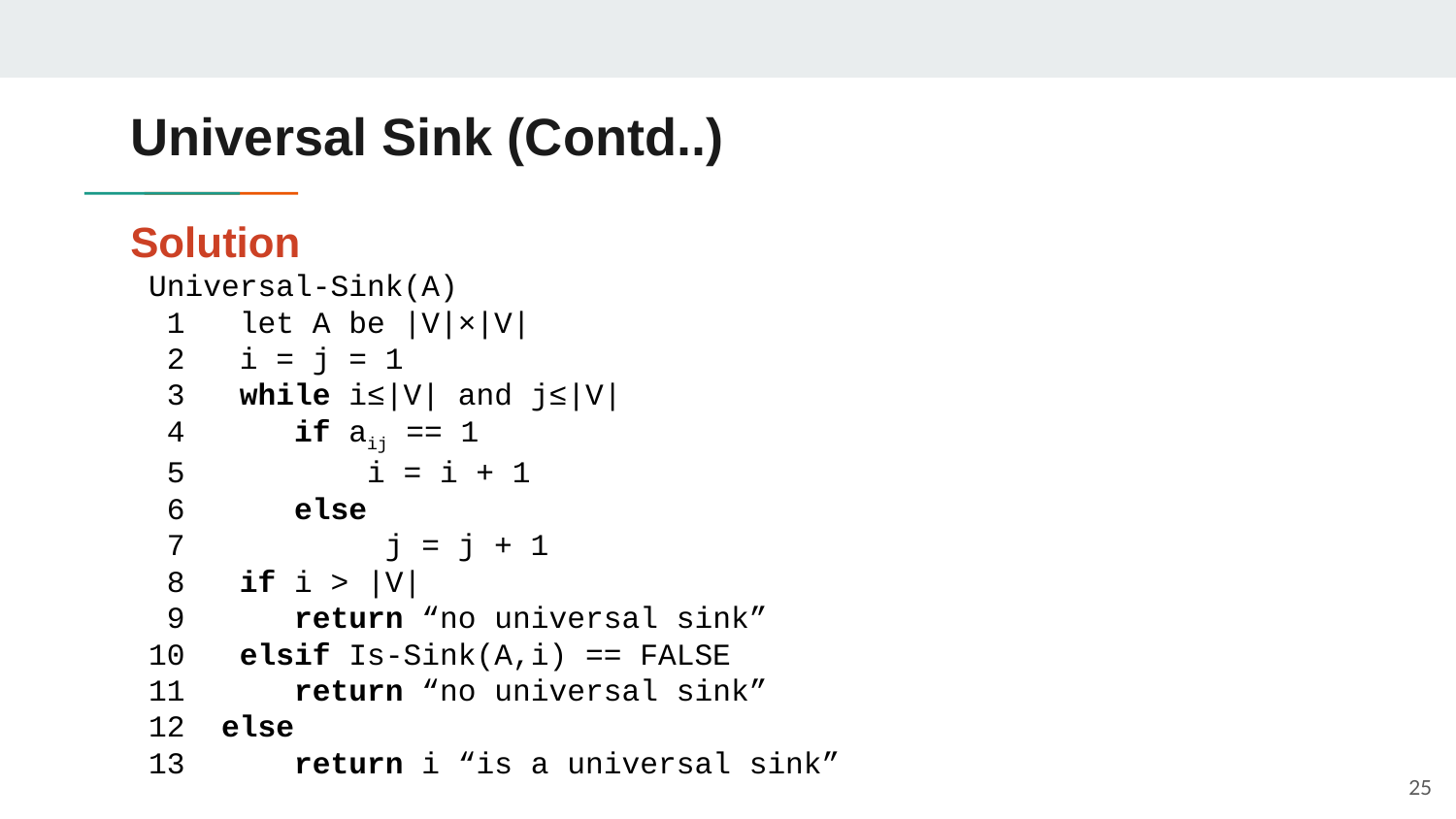

# Universal Sink (Contd..)
Solution
 Universal-Sink(A)
  1   let A be |V|×|V|
  2   i = j = 1
  3   while i≤|V| and j≤|V|
  4      if aij == 1
  5          i = i + 1
  6      else
  7           j = j + 1
  8   if i > |V|
  9      return “no universal sink”
 10   elsif Is-Sink(A,i) == FALSE
 11      return “no universal sink”
 12  else
 13      return i “is a universal sink”

25